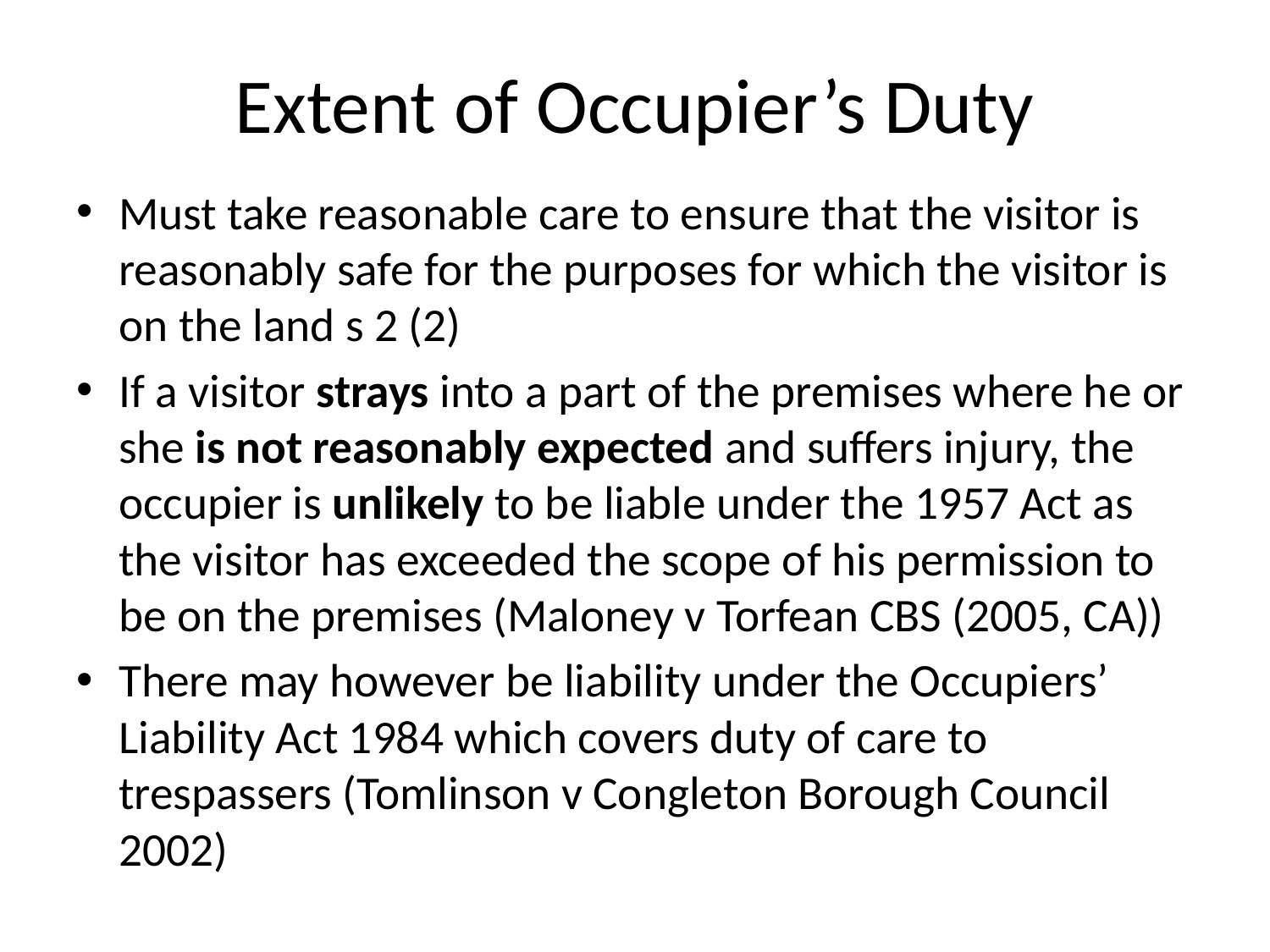

# Extent of Occupier’s Duty
Must take reasonable care to ensure that the visitor is reasonably safe for the purposes for which the visitor is on the land s 2 (2)
If a visitor strays into a part of the premises where he or she is not reasonably expected and suffers injury, the occupier is unlikely to be liable under the 1957 Act as the visitor has exceeded the scope of his permission to be on the premises (Maloney v Torfean CBS (2005, CA))
There may however be liability under the Occupiers’ Liability Act 1984 which covers duty of care to trespassers (Tomlinson v Congleton Borough Council  2002)